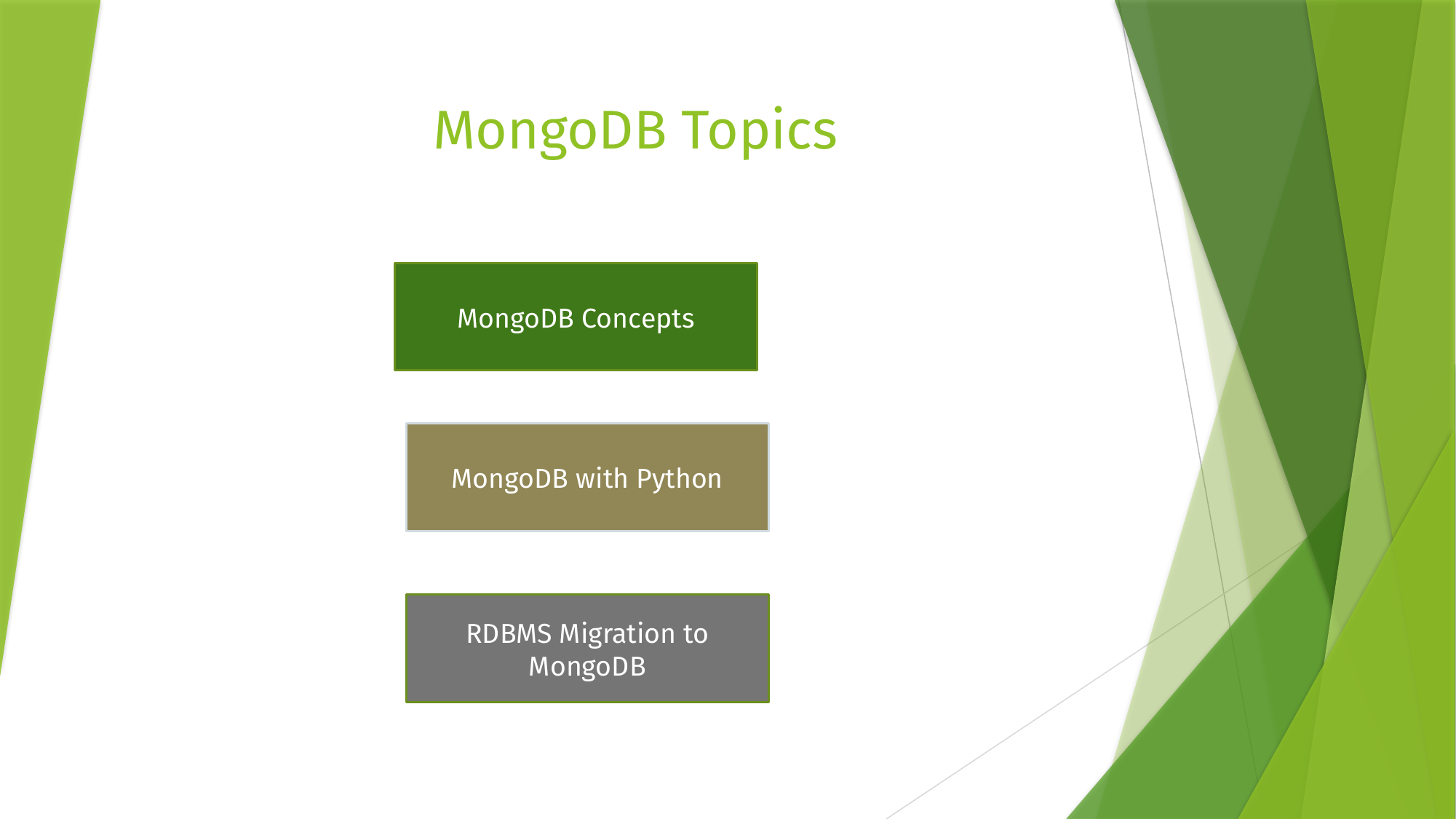

# MongoDB Topics
MongoDB Concepts
MongoDB with Python
RDBMS Migration to MongoDB